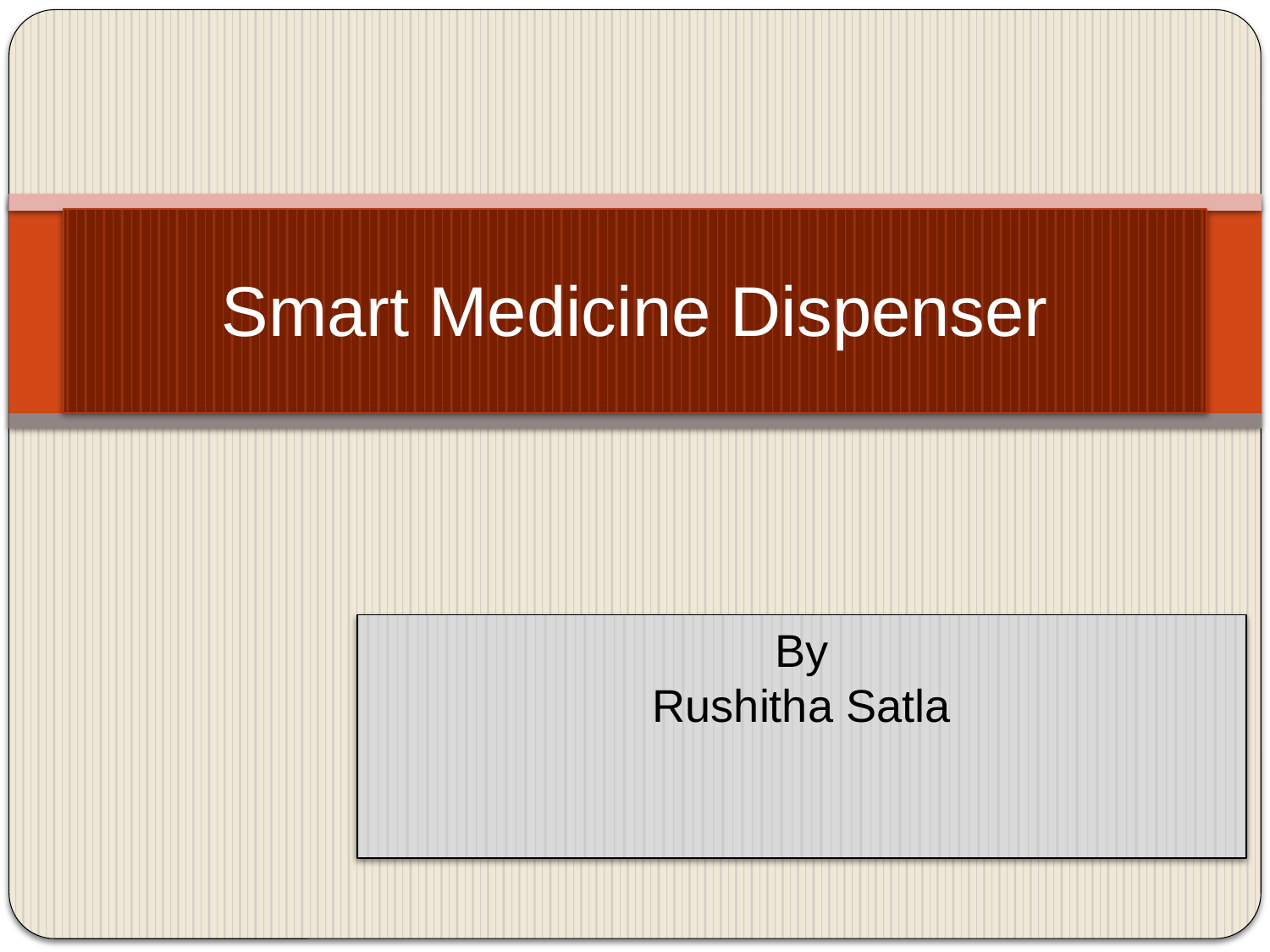

# Smart Medicine Dispenser
By
Rushitha Satla